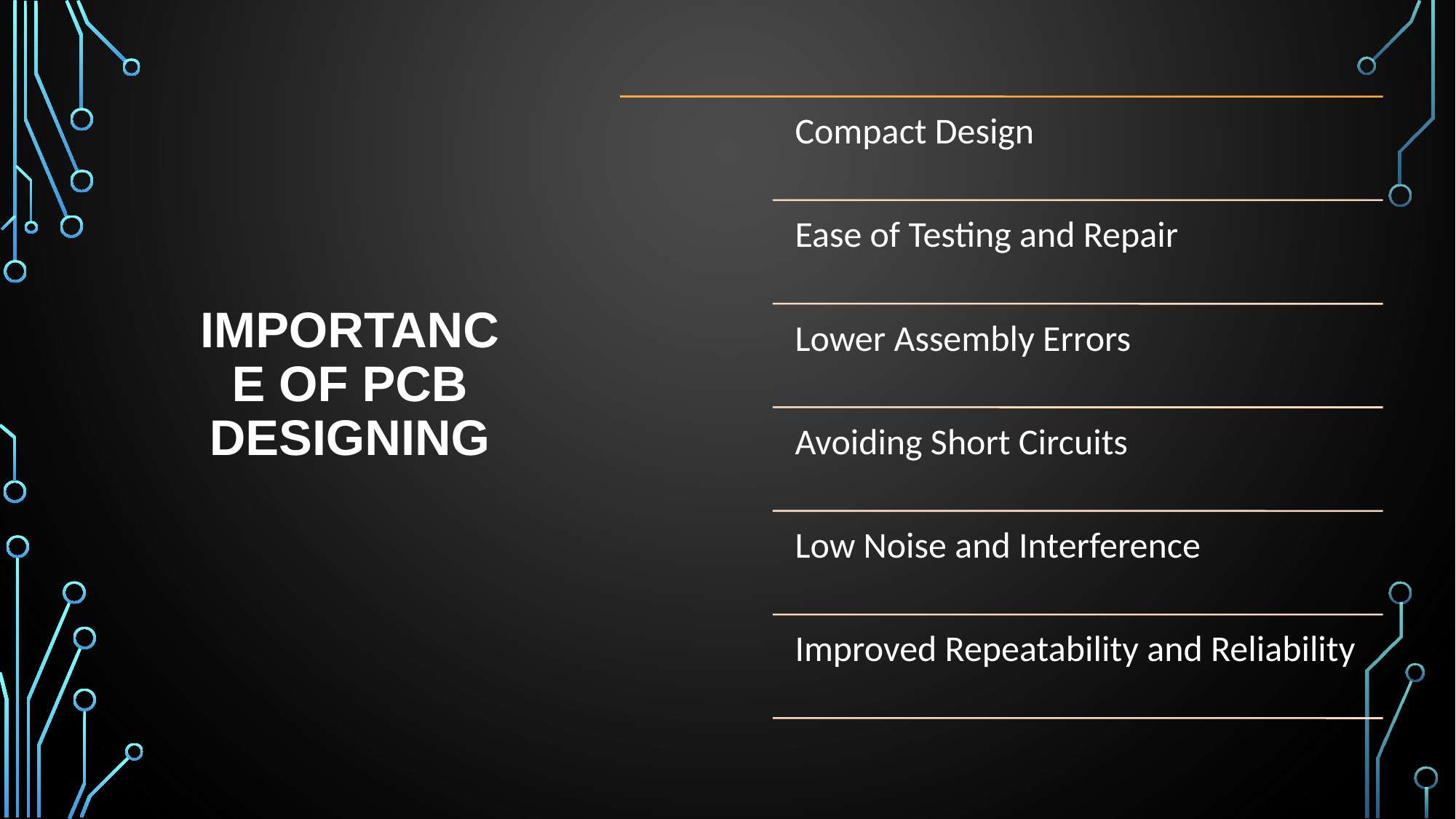

# IMPORTANCE OF PCB DESIGNING

Compact Design
Ease of Testing and Repair
Lower Assembly Errors
Avoiding Short Circuits
Low Noise and Interference
Improved Repeatability and Reliability